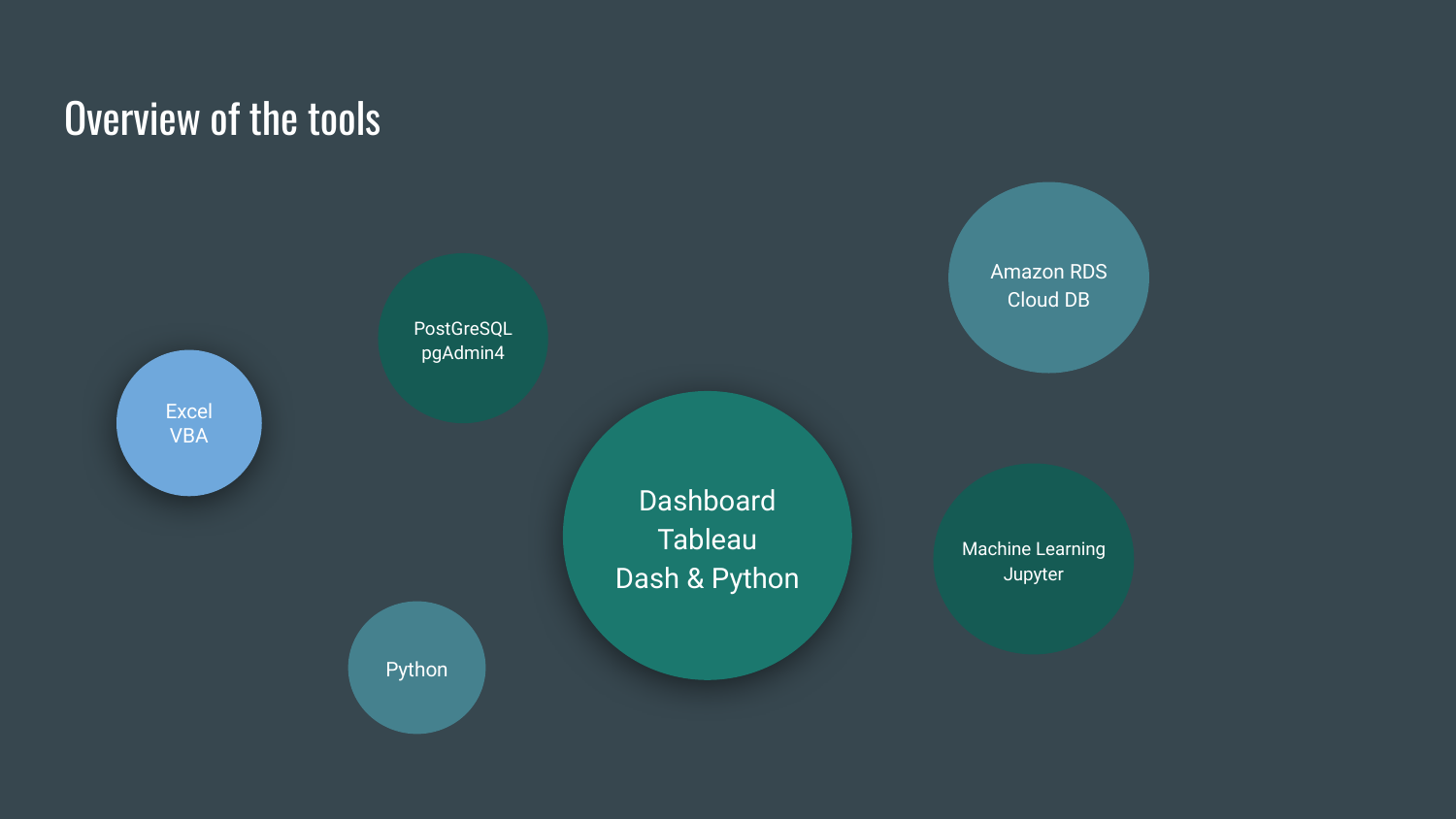

# Overview of the tools

Amazon RDS
Cloud DB

PostGreSQL
pgAdmin4

Excel
VBA

Dashboard
Tableau
Dash & Python

Machine Learning
Jupyter

Python